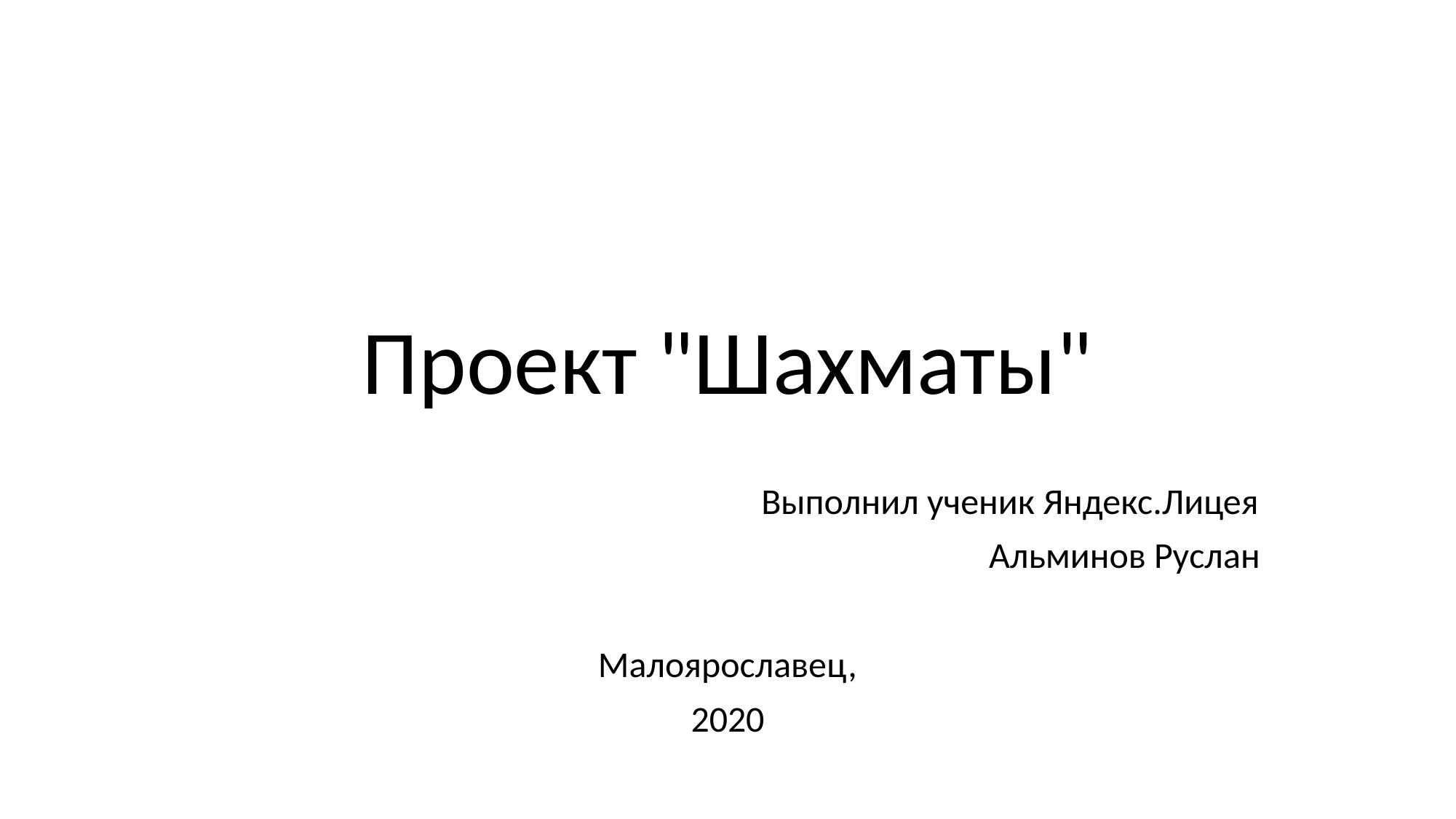

# Проект "Шахматы"
                                                                     Выполнил ученик Яндекс.Лицея
                                                                                                 Альминов Руслан

Малоярославец,
2020